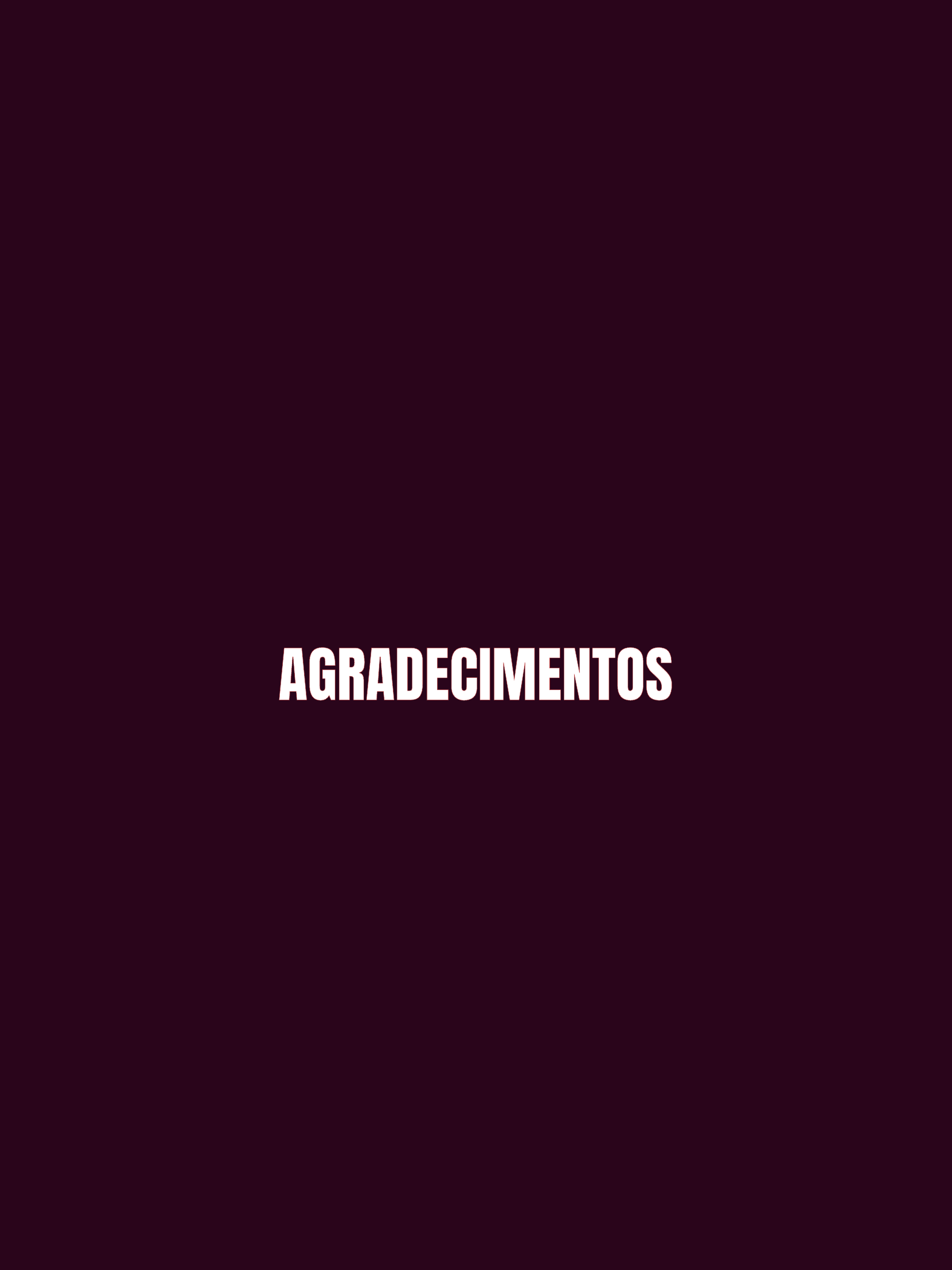

AGRADECIMENTOS
Cavaleiros do Laravel - Angélica Resende